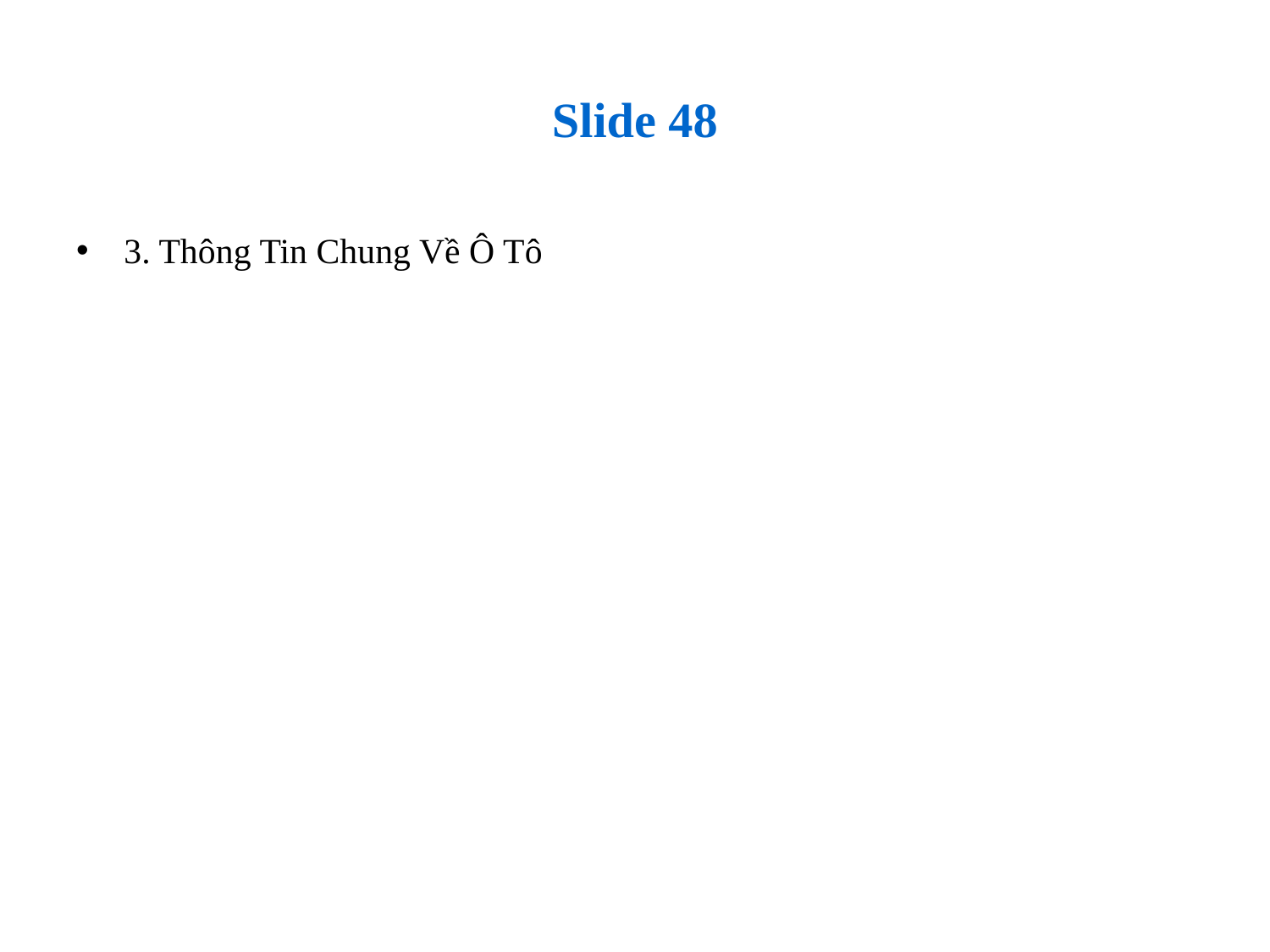

# Slide 48
3. Thông Tin Chung Về Ô Tô